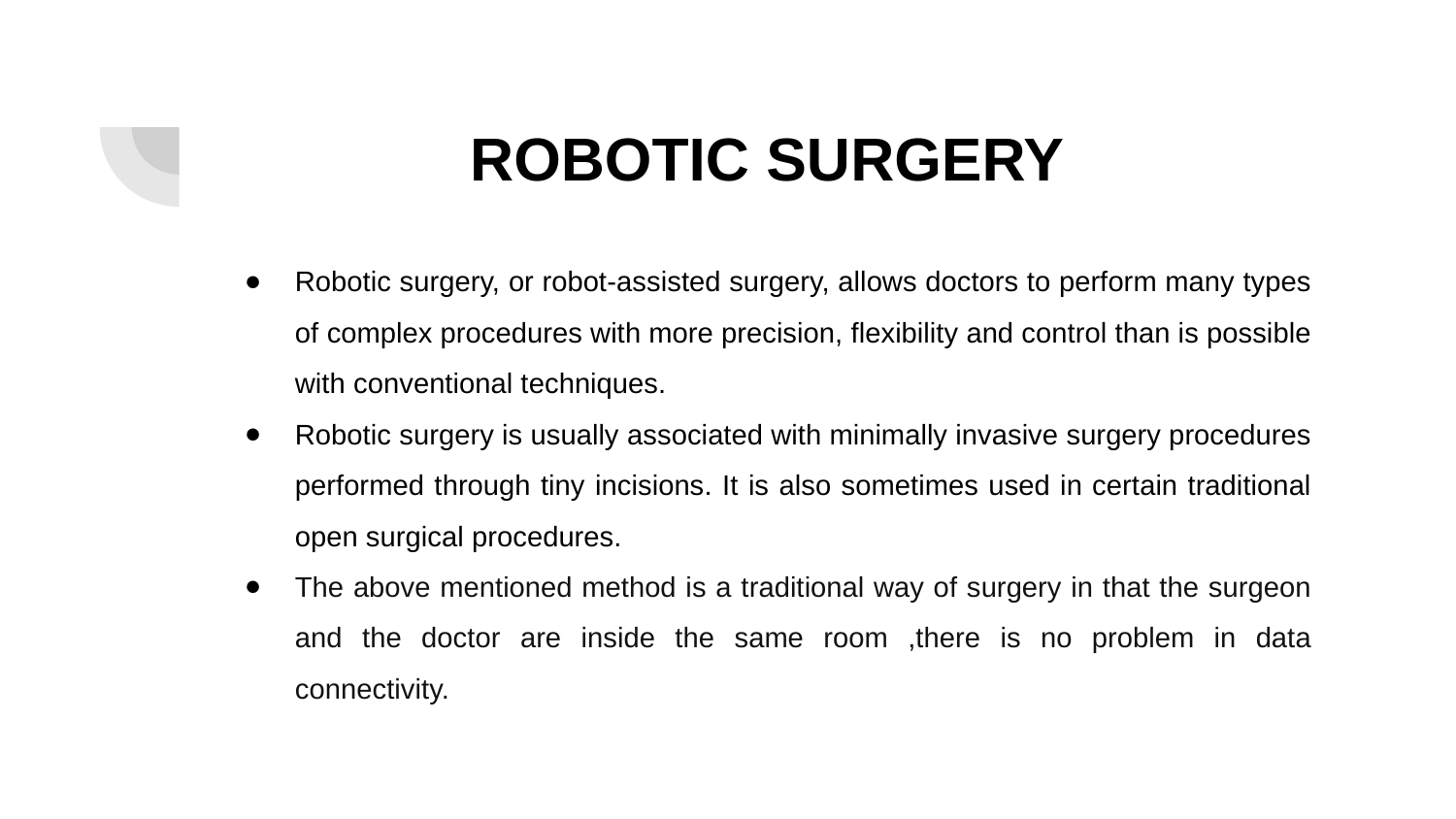

# ROBOTIC SURGERY
Robotic surgery, or robot-assisted surgery, allows doctors to perform many types of complex procedures with more precision, flexibility and control than is possible with conventional techniques.
Robotic surgery is usually associated with minimally invasive surgery procedures performed through tiny incisions. It is also sometimes used in certain traditional open surgical procedures.
The above mentioned method is a traditional way of surgery in that the surgeon and the doctor are inside the same room ,there is no problem in data connectivity.